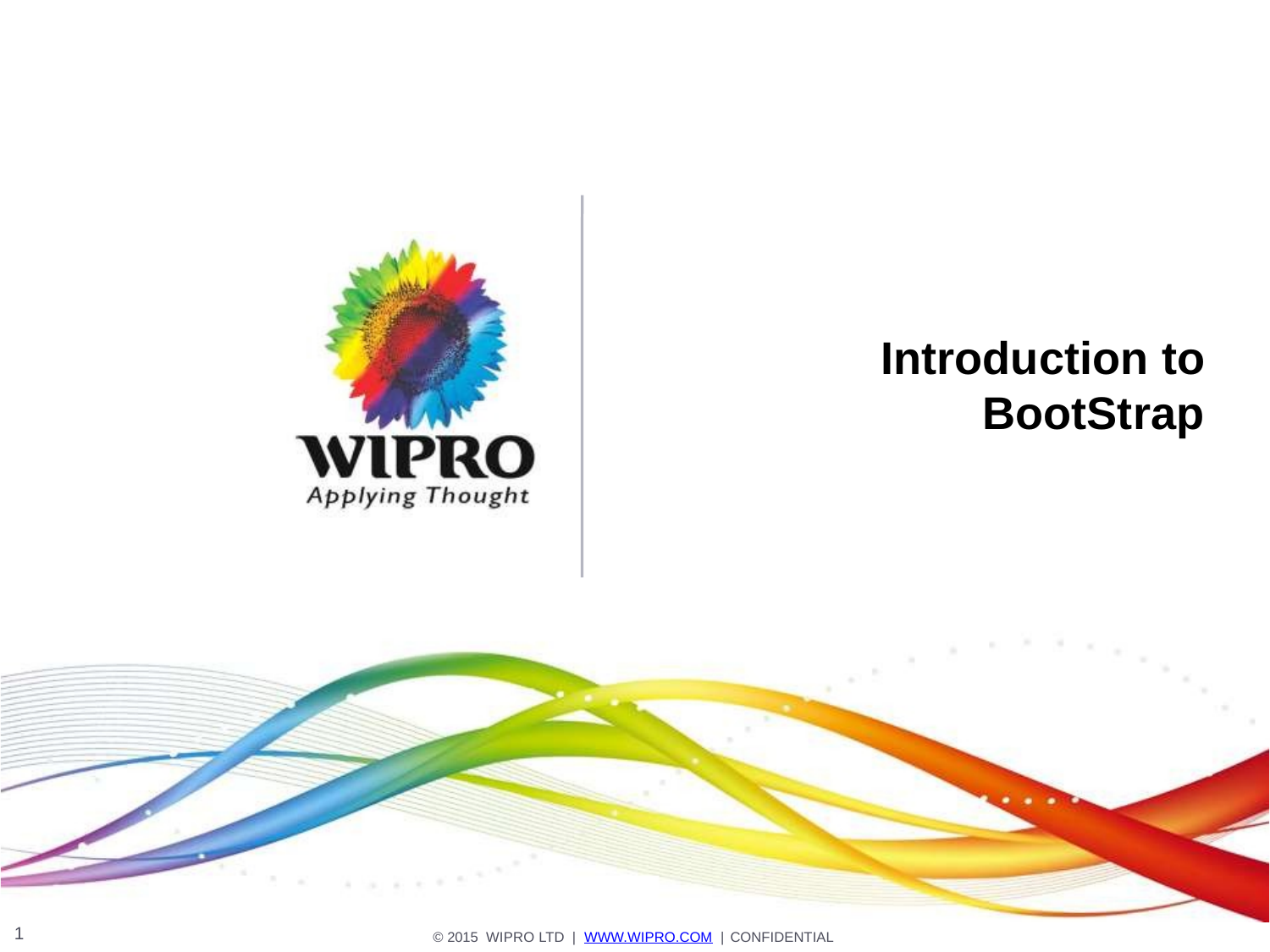

Introduction to
BootStrap
1
© 2015  WIPRO LTD  |  WWW.WIPRO.COM  | CONFIDENTIAL